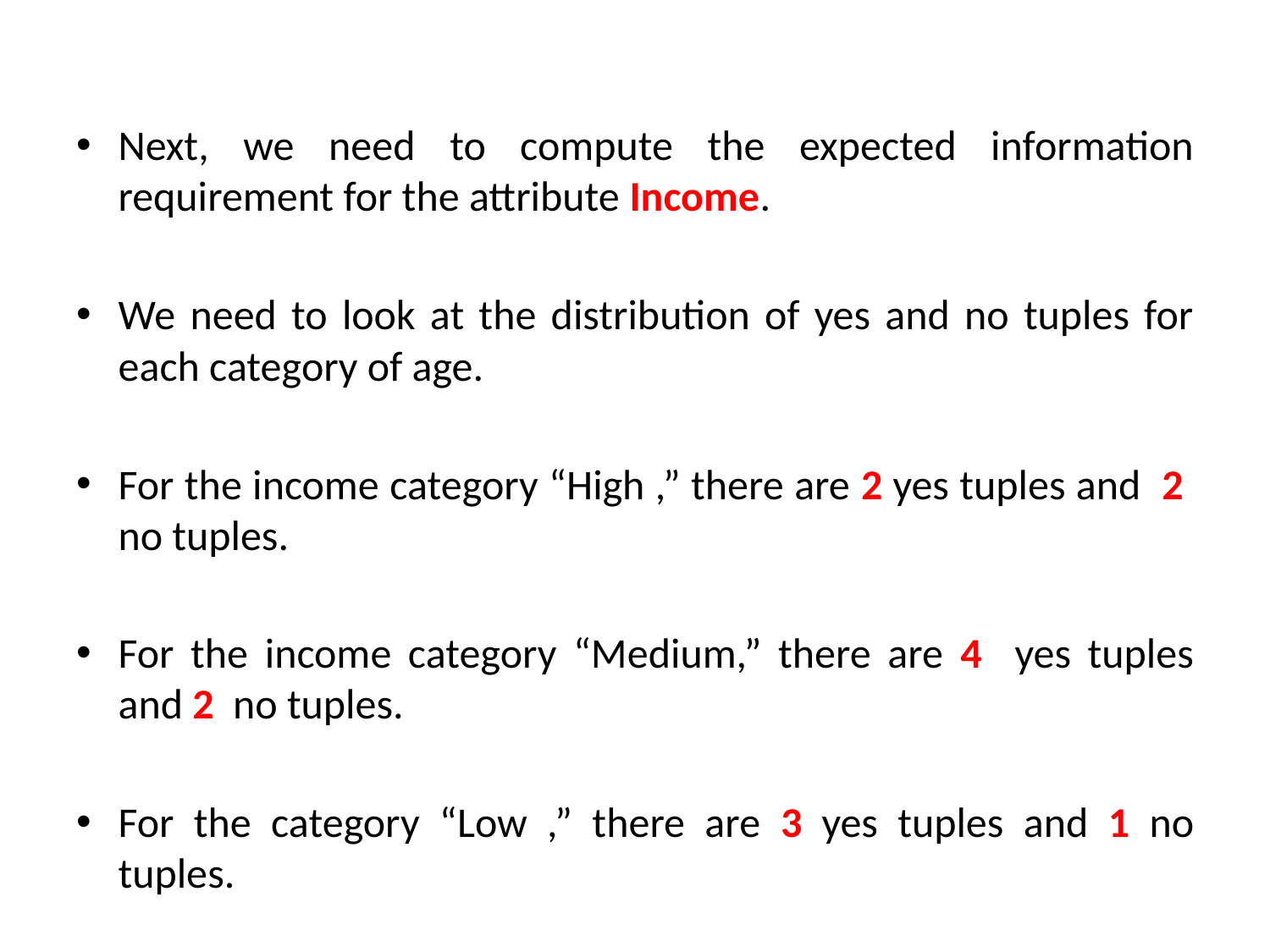

Next, we need to compute the expected information requirement for the attribute Income.

We need to look at the distribution of yes and no tuples for each category of age.

For the income category “High ,” there are 2 yes tuples and  2  no tuples.

For the income category “Medium,” there are 4  yes tuples and 2  no tuples.

For the category “Low ,” there are 3 yes tuples and 1 no tuples.